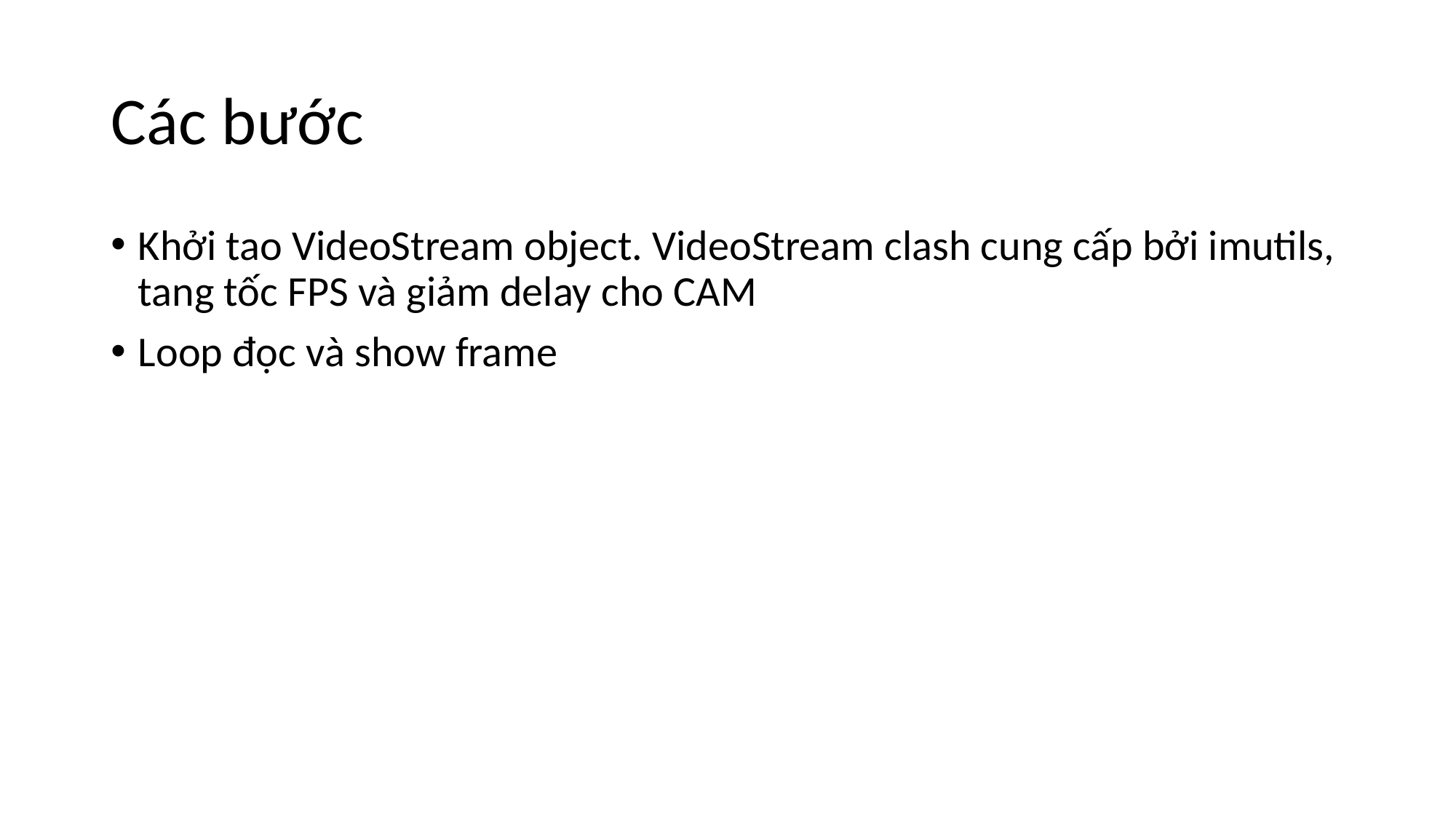

# Các bước
Khởi tao VideoStream object. VideoStream clash cung cấp bởi imutils, tang tốc FPS và giảm delay cho CAM
Loop đọc và show frame